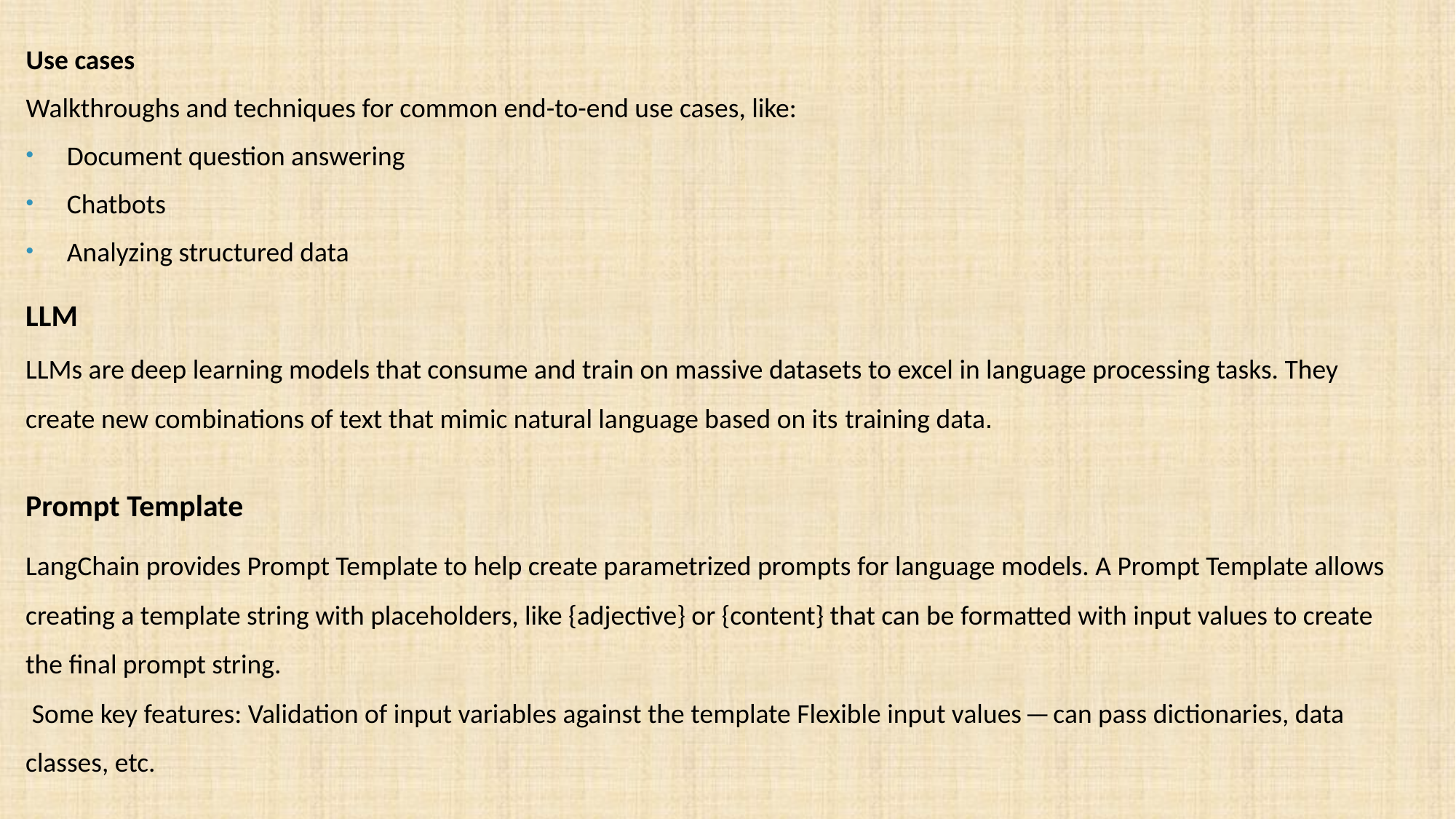

Use cases
Walkthroughs and techniques for common end-to-end use cases, like:
Document question answering
Chatbots
Analyzing structured data

LLM
LLMs are deep learning models that consume and train on massive datasets to excel in language processing tasks. They create new combinations of text that mimic natural language based on its training data.

LangChain provides Prompt Template to help create parametrized prompts for language models. A Prompt Template allows creating a template string with placeholders, like {adjective} or {content} that can be formatted with input values to create the final prompt string.
 Some key features: Validation of input variables against the template Flexible input values — can pass dictionaries, data classes, etc.
Prompt Template